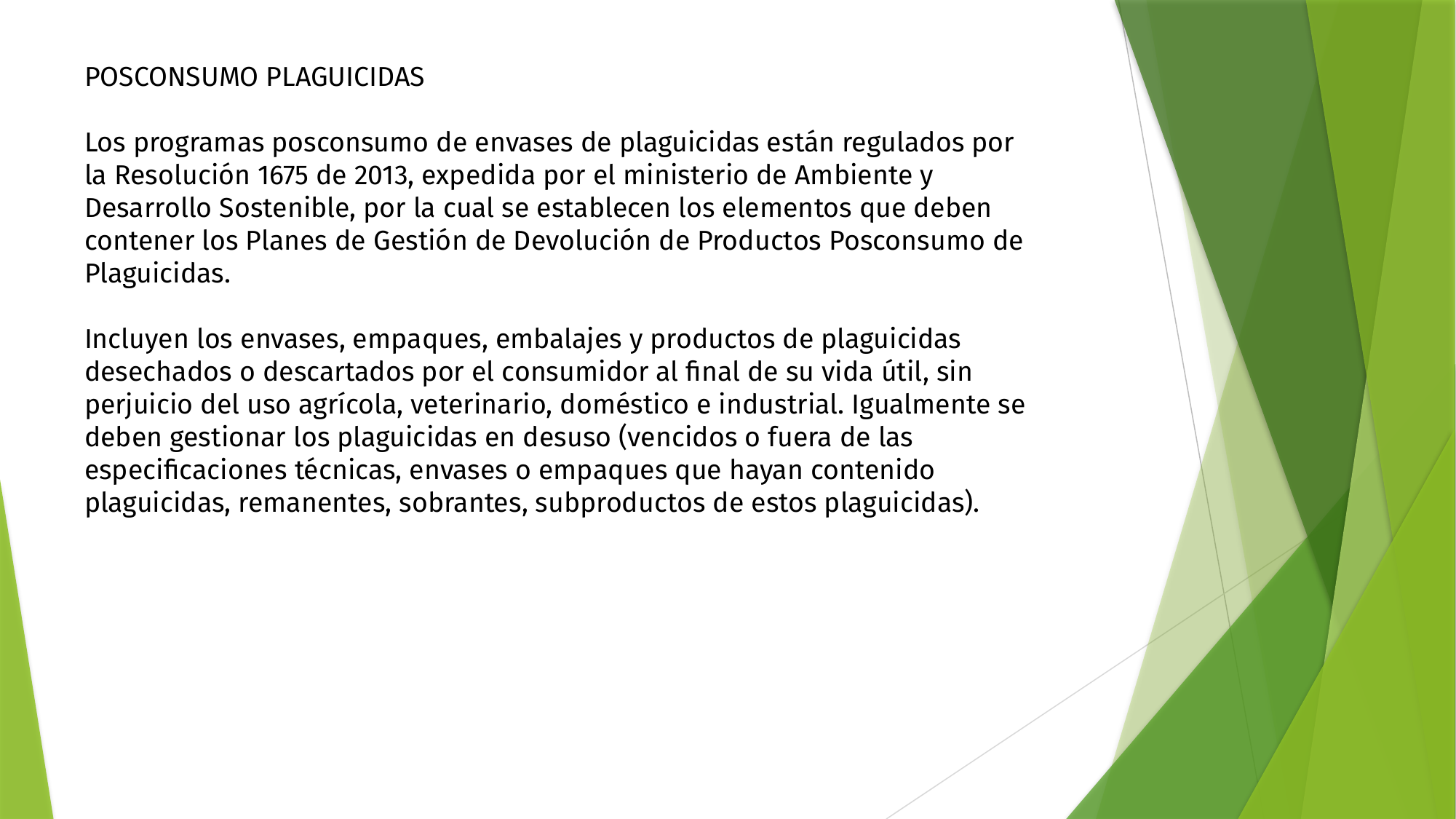

POSCONSUMO PLAGUICIDAS

Los programas posconsumo de envases de plaguicidas están regulados por la Resolución 1675 de 2013, expedida por el ministerio de Ambiente y Desarrollo Sostenible, por la cual se establecen los elementos que deben contener los Planes de Gestión de Devolución de Productos Posconsumo de Plaguicidas.

Incluyen los envases, empaques, embalajes y productos de plaguicidas desechados o descartados por el consumidor al final de su vida útil, sin perjuicio del uso agrícola, veterinario, doméstico e industrial. Igualmente se deben gestionar los plaguicidas en desuso (vencidos o fuera de las especificaciones técnicas, envases o empaques que hayan contenido plaguicidas, remanentes, sobrantes, subproductos de estos plaguicidas).